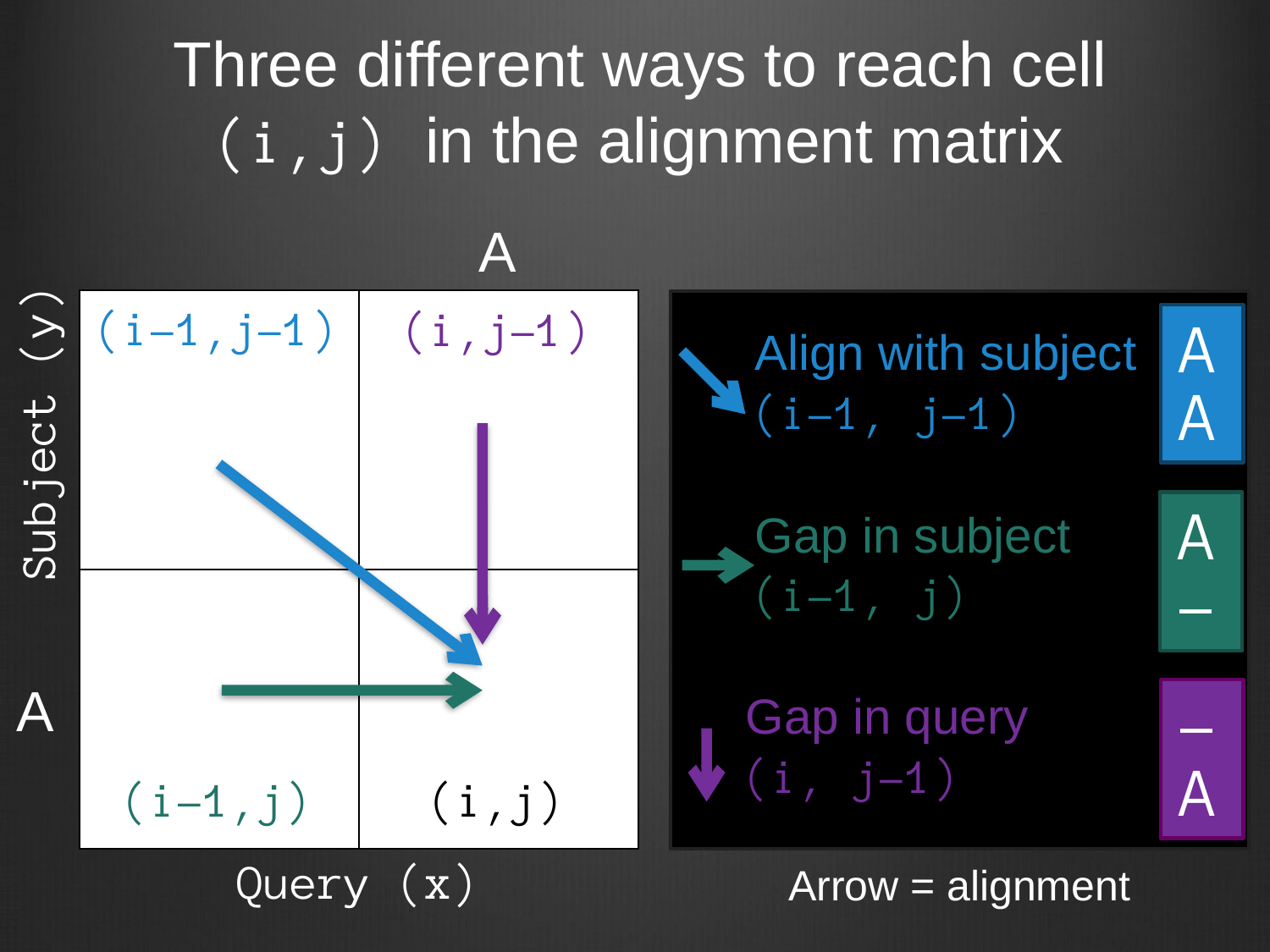

# Three different ways to reach cell (i,j) in the alignment matrix
A
|  |  |
| --- | --- |
|  |  |
(i-1,j-1)
A

A
Align with subject
(i-1, j-1)

(i,j-1)

-

A
Gap in query
(i, j-1)

A

-
Gap in subject
(i-1, j)

(i-1,j)
Subject (y)
A
(i,j)
Query (x)
Arrow = alignment